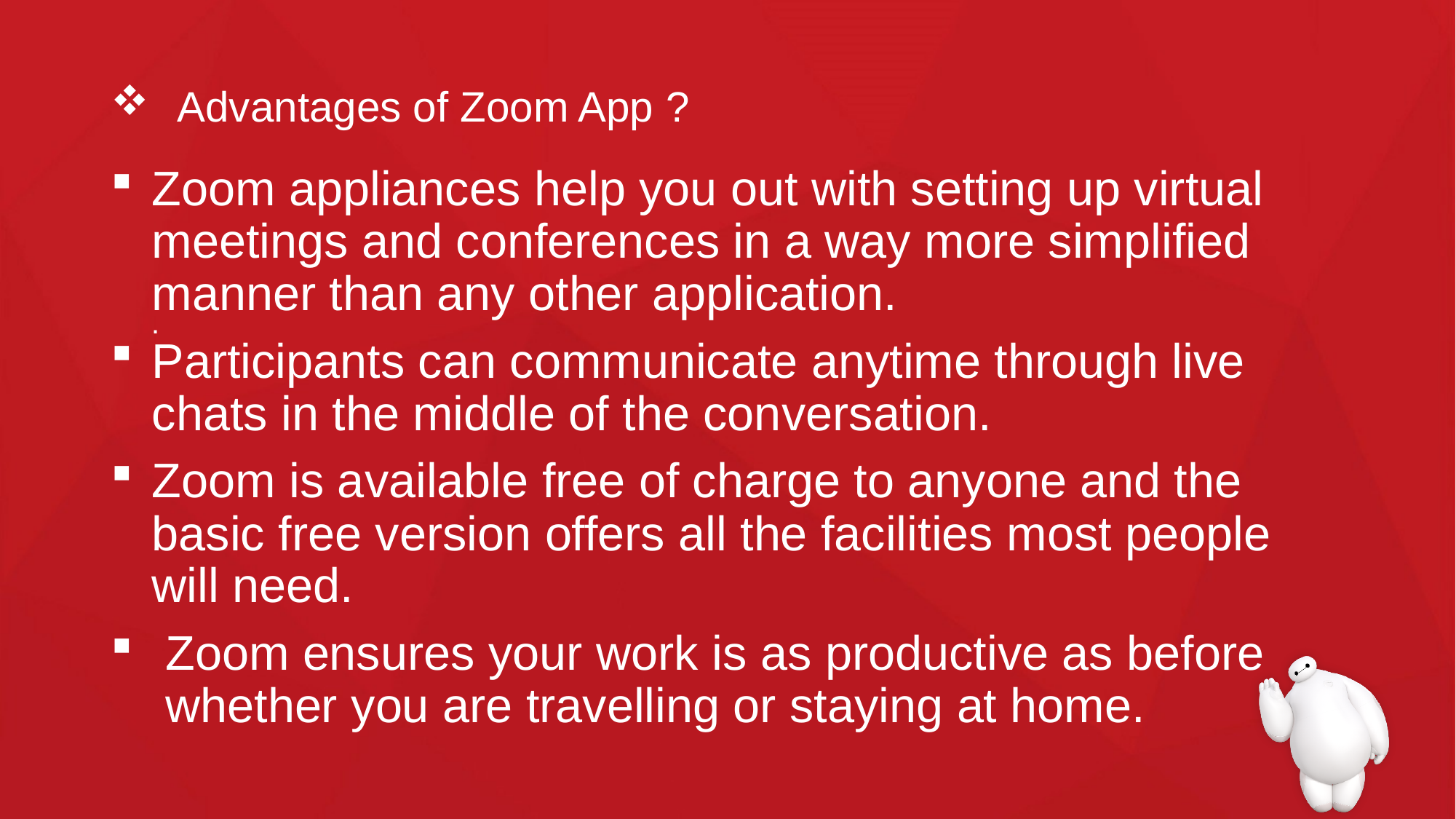

# Advantages of Zoom App ?
Zoom appliances help you out with setting up virtual meetings and conferences in a way more simplified manner than any other application.
Participants can communicate anytime through live chats in the middle of the conversation.
Zoom is available free of charge to anyone and the basic free version offers all the facilities most people will need.
Zoom ensures your work is as productive as before whether you are travelling or staying at home.

.